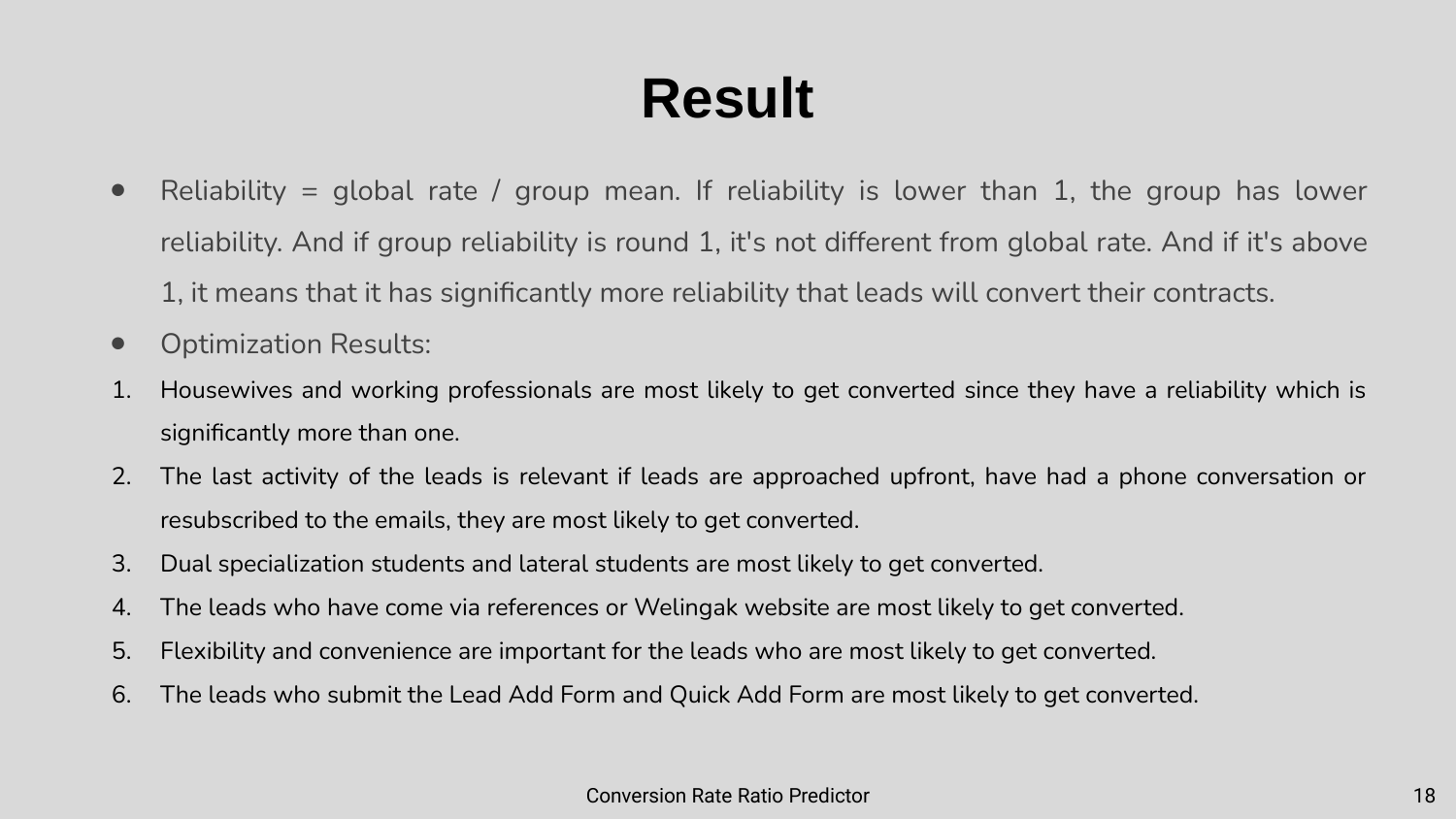

# Result
Reliability = global rate / group mean. If reliability is lower than 1, the group has lower reliability. And if group reliability is round 1, it's not different from global rate. And if it's above 1, it means that it has significantly more reliability that leads will convert their contracts.
Optimization Results:
Housewives and working professionals are most likely to get converted since they have a reliability which is significantly more than one.
The last activity of the leads is relevant if leads are approached upfront, have had a phone conversation or resubscribed to the emails, they are most likely to get converted.
Dual specialization students and lateral students are most likely to get converted.
The leads who have come via references or Welingak website are most likely to get converted.
Flexibility and convenience are important for the leads who are most likely to get converted.
The leads who submit the Lead Add Form and Quick Add Form are most likely to get converted.

Conversion Rate Ratio Predictor
18